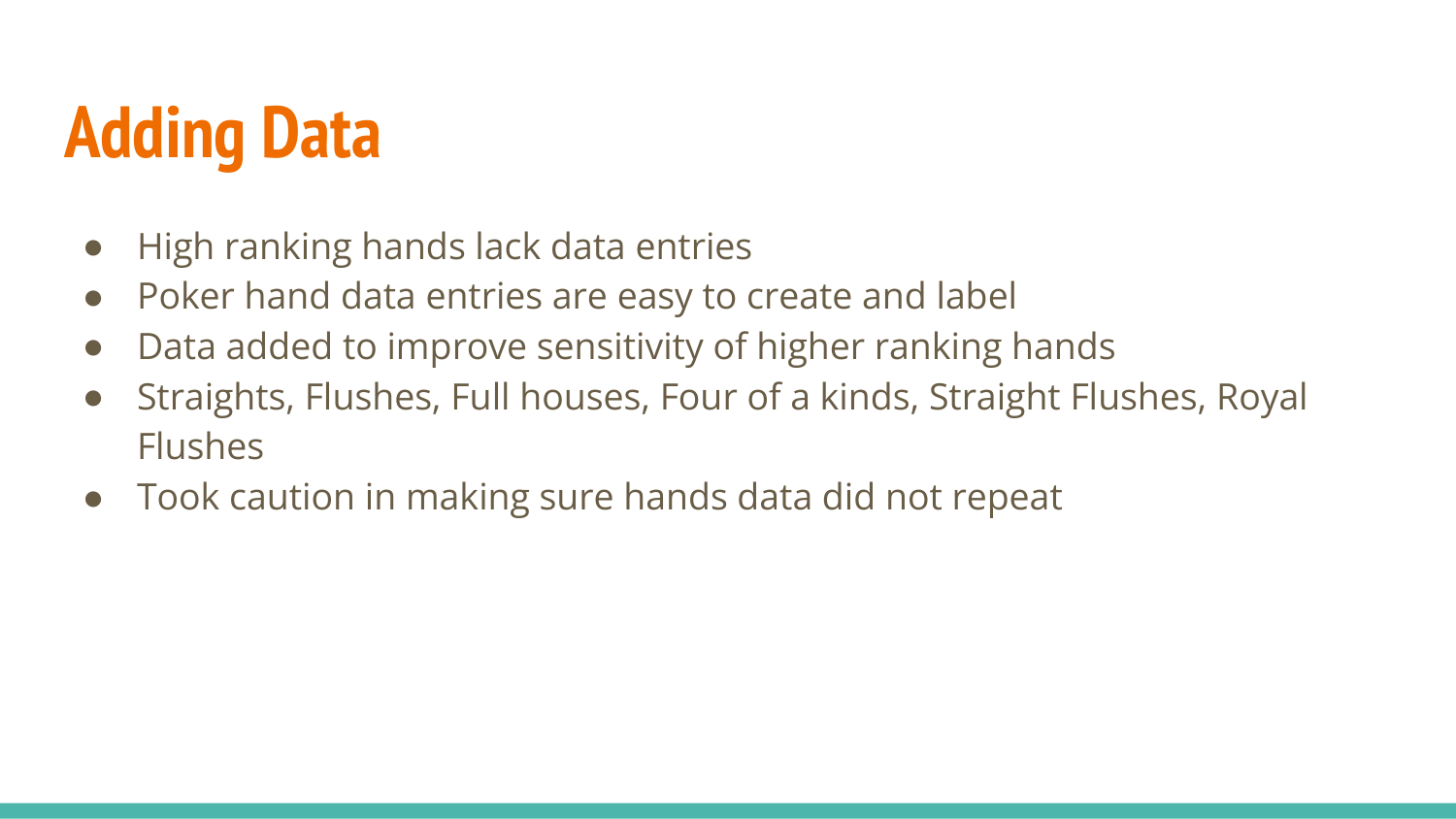

# Adding Data
High ranking hands lack data entries
Poker hand data entries are easy to create and label
Data added to improve sensitivity of higher ranking hands
Straights, Flushes, Full houses, Four of a kinds, Straight Flushes, Royal Flushes
Took caution in making sure hands data did not repeat